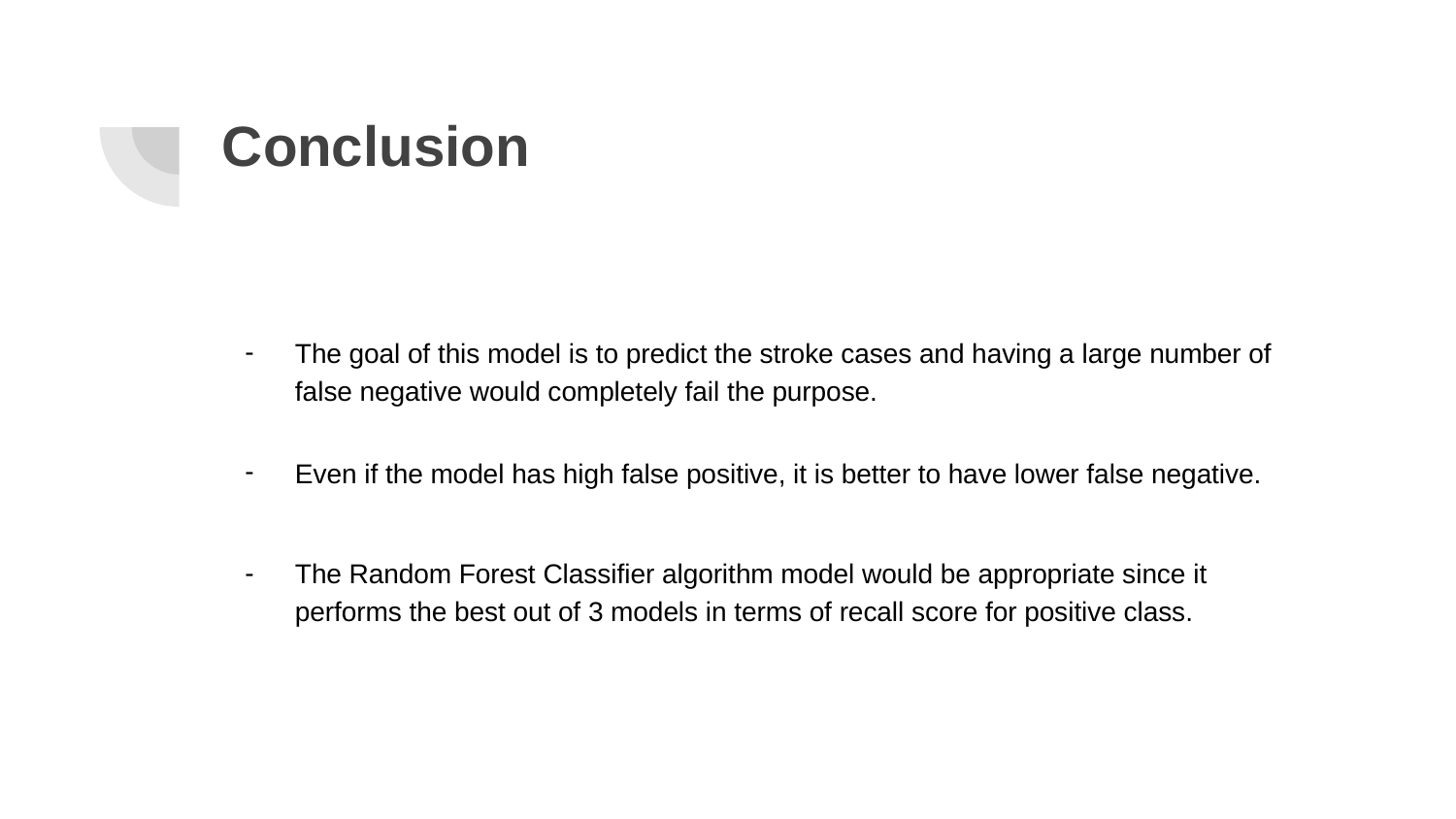

# Conclusion
The goal of this model is to predict the stroke cases and having a large number of false negative would completely fail the purpose.

Even if the model has high false positive, it is better to have lower false negative.

The Random Forest Classifier algorithm model would be appropriate since it performs the best out of 3 models in terms of recall score for positive class.